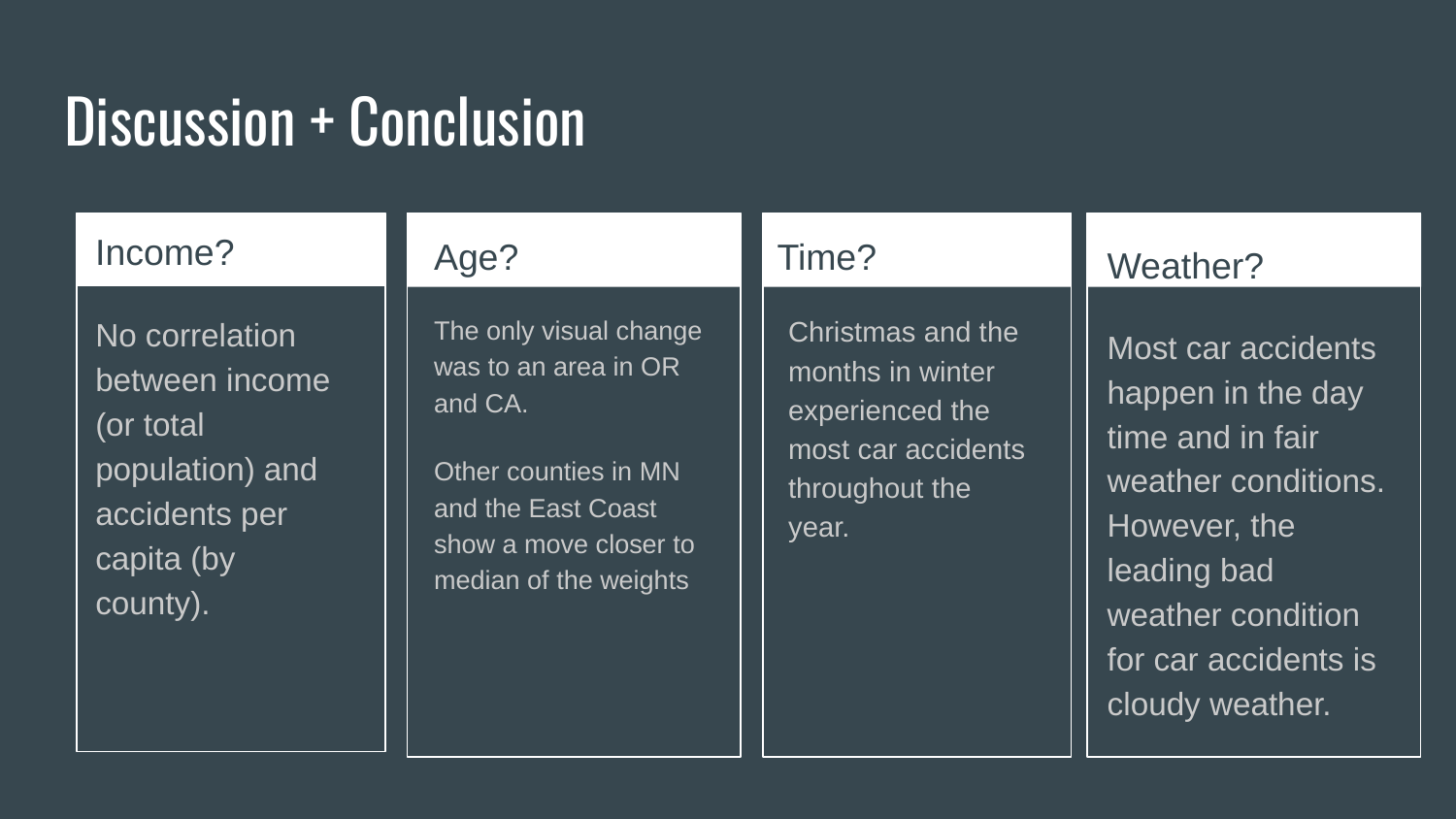

# Discussion + Conclusion
Income?

Age?

Time?

Weather?
No correlation between income (or total population) and accidents per capita (by county).
The only visual change was to an area in OR and CA.
Other counties in MN and the East Coast show a move closer to median of the weights
Christmas and the months in winter experienced the most car accidents throughout the year.

Most car accidents happen in the day time and in fair weather conditions. However, the leading bad weather condition for car accidents is cloudy weather.